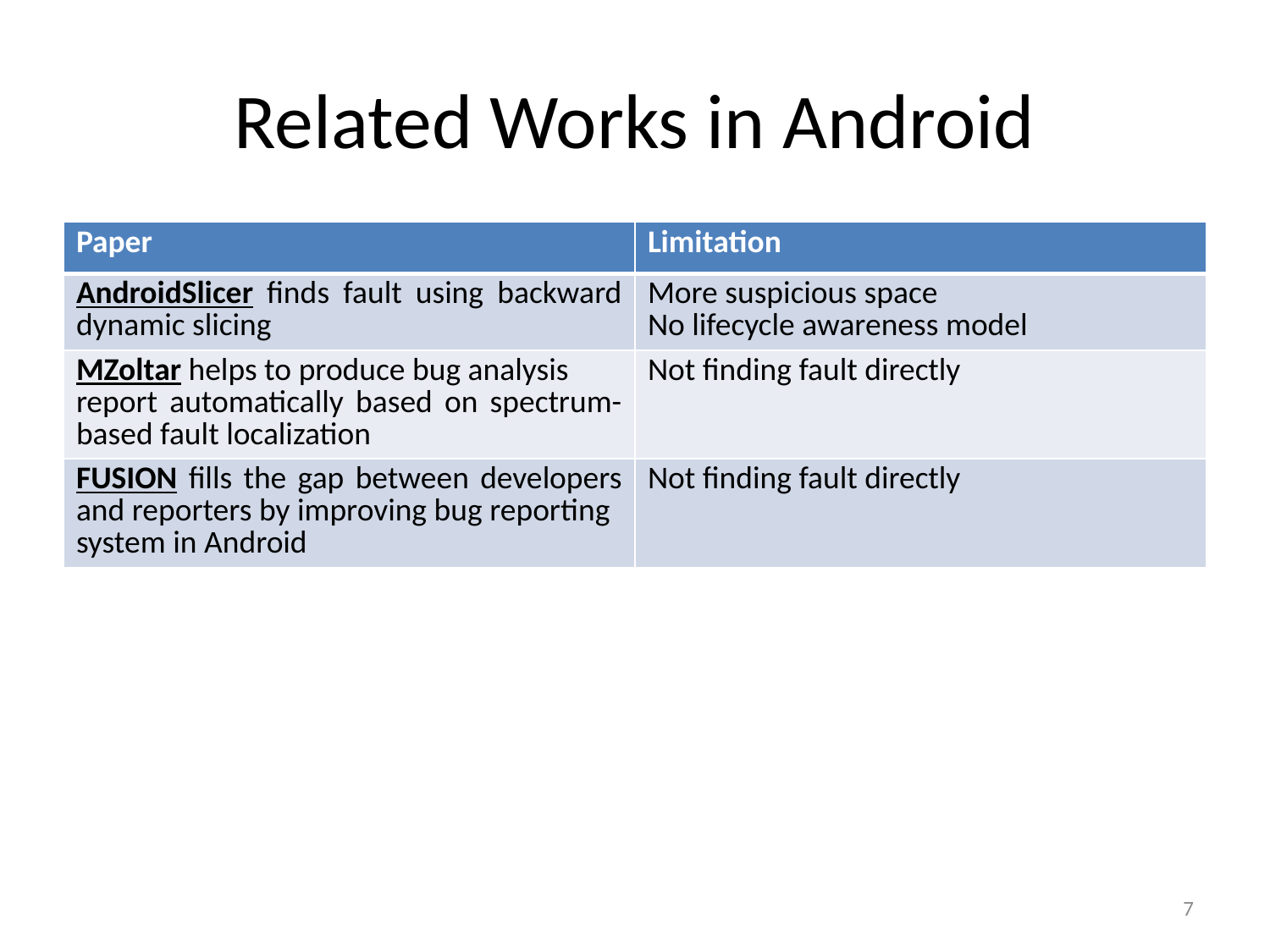

# Related Works in Android
| Paper | Limitation |
| --- | --- |
| AndroidSlicer finds fault using backward dynamic slicing | More suspicious space No lifecycle awareness model |
| MZoltar helps to produce bug analysis report automatically based on spectrum-based fault localization | Not finding fault directly |
| FUSION fills the gap between developers and reporters by improving bug reporting system in Android | Not finding fault directly |
7